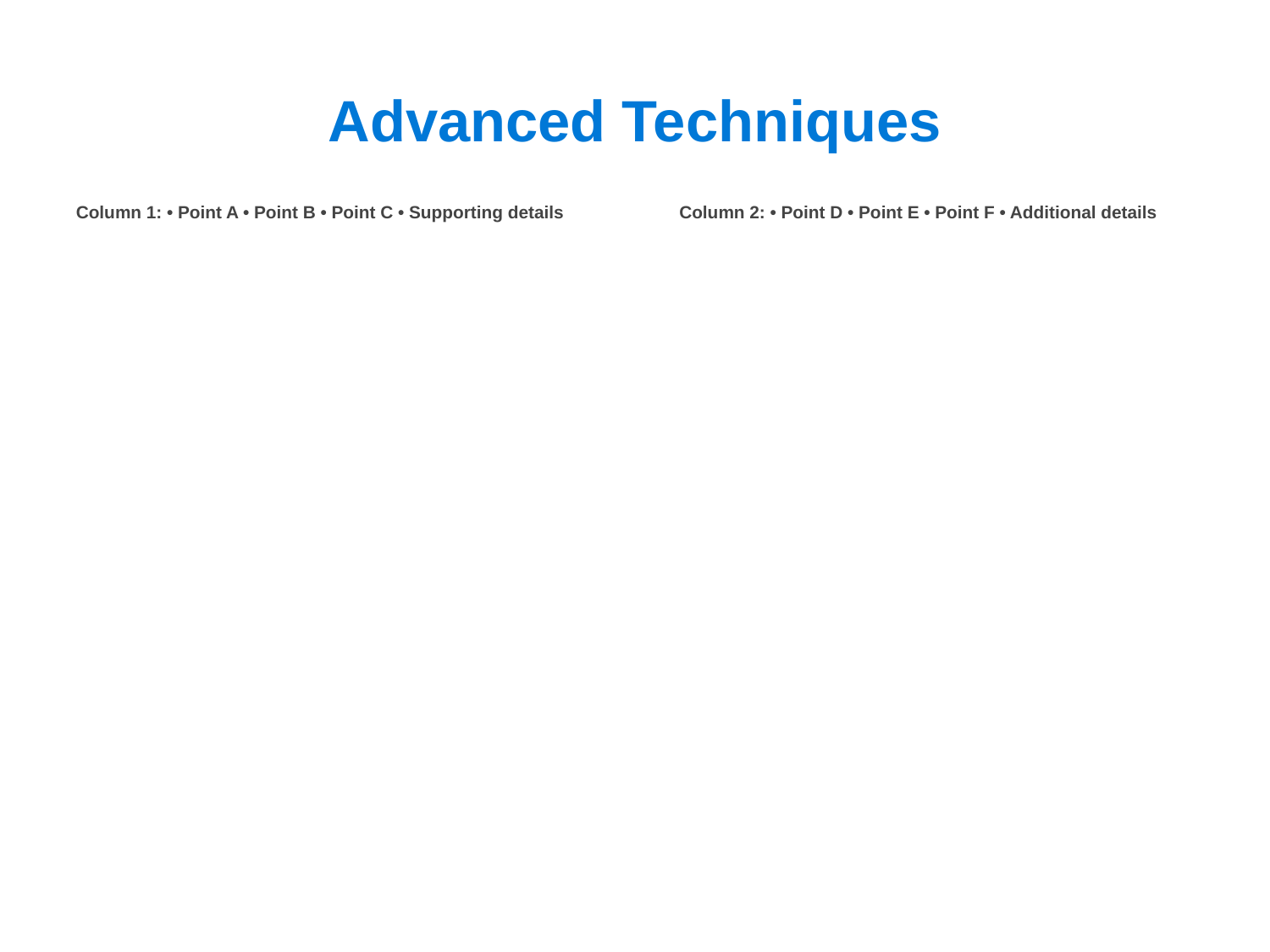

#
Advanced Techniques
Column 1: • Point A • Point B • Point C • Supporting details
Column 2: • Point D • Point E • Point F • Additional details